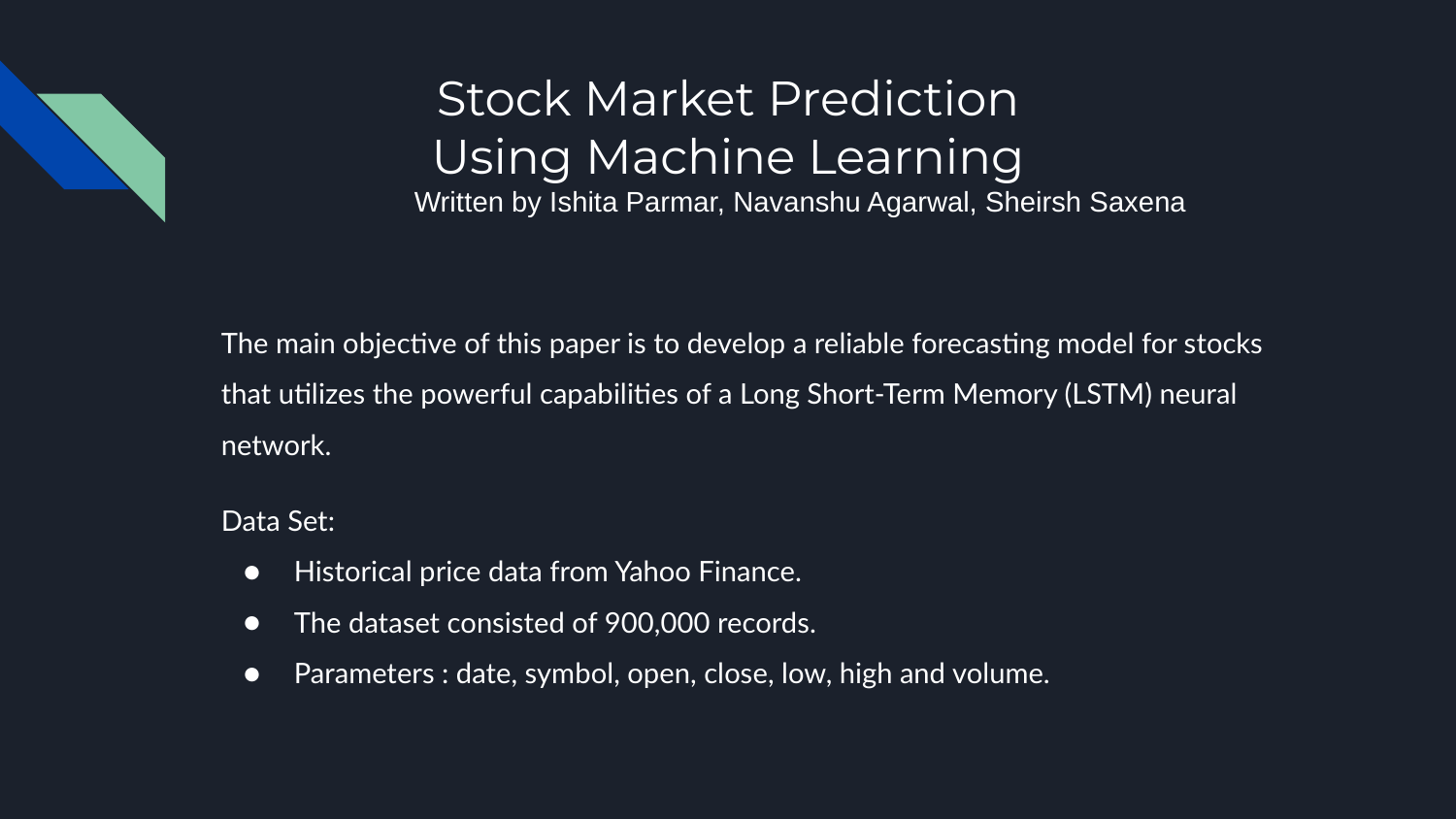

# Stock Market Prediction
Using Machine Learning
	Written by Ishita Parmar, Navanshu Agarwal, Sheirsh Saxena
The main objective of this paper is to develop a reliable forecasting model for stocks that utilizes the powerful capabilities of a Long Short-Term Memory (LSTM) neural network.
Data Set:
Historical price data from Yahoo Finance.
The dataset consisted of 900,000 records.
Parameters : date, symbol, open, close, low, high and volume.